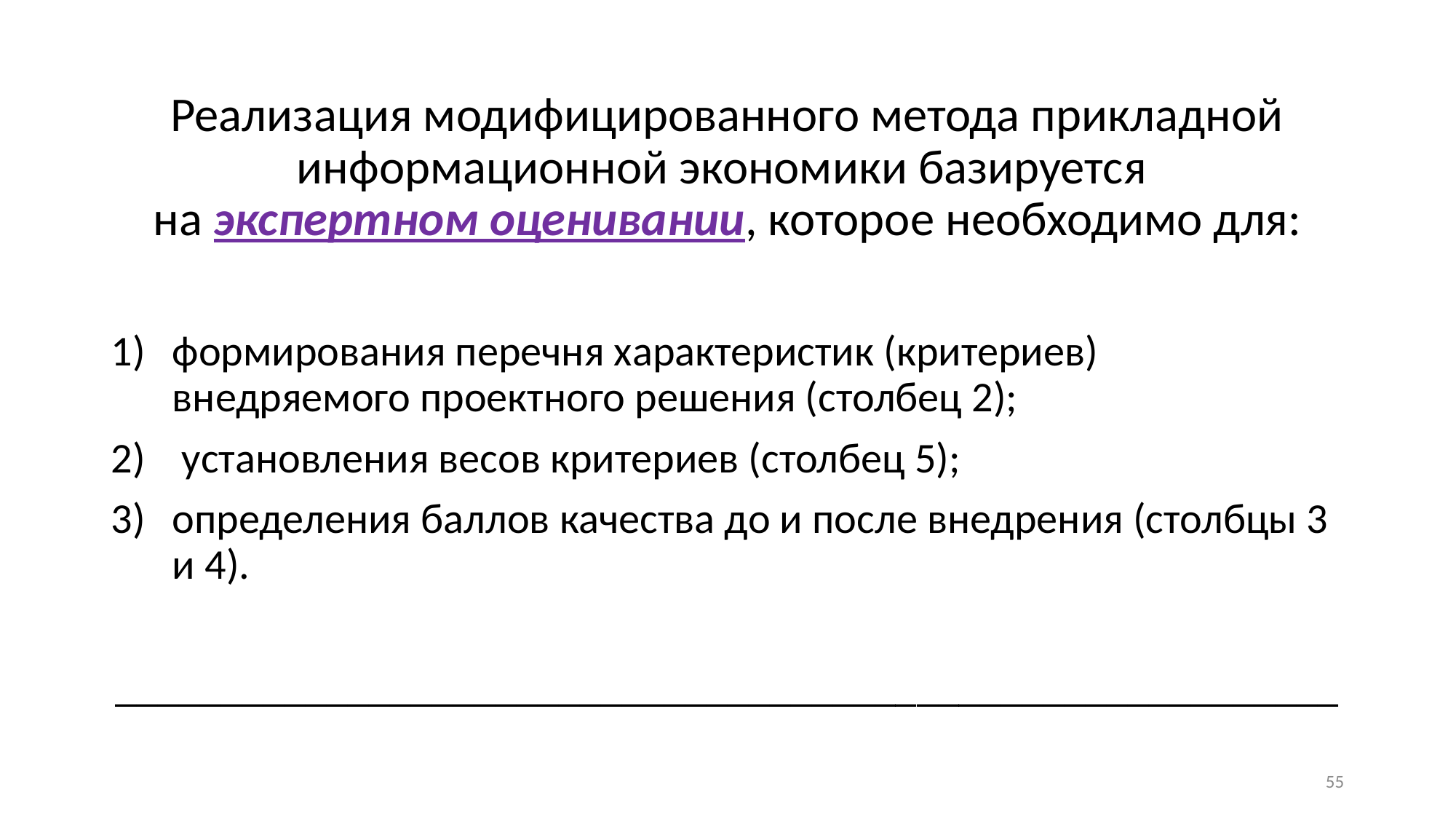

# Реализация модифицированного метода прикладной информационной экономики базируется на экспертном оценивании, которое необходимо для:

формирования перечня характеристик (критериев) внедряемого проектного решения (столбец 2);
 установления весов критериев (столбец 5);
определения баллов качества до и после внедрения (столбцы 3 и 4).

__________________________________________________________

55